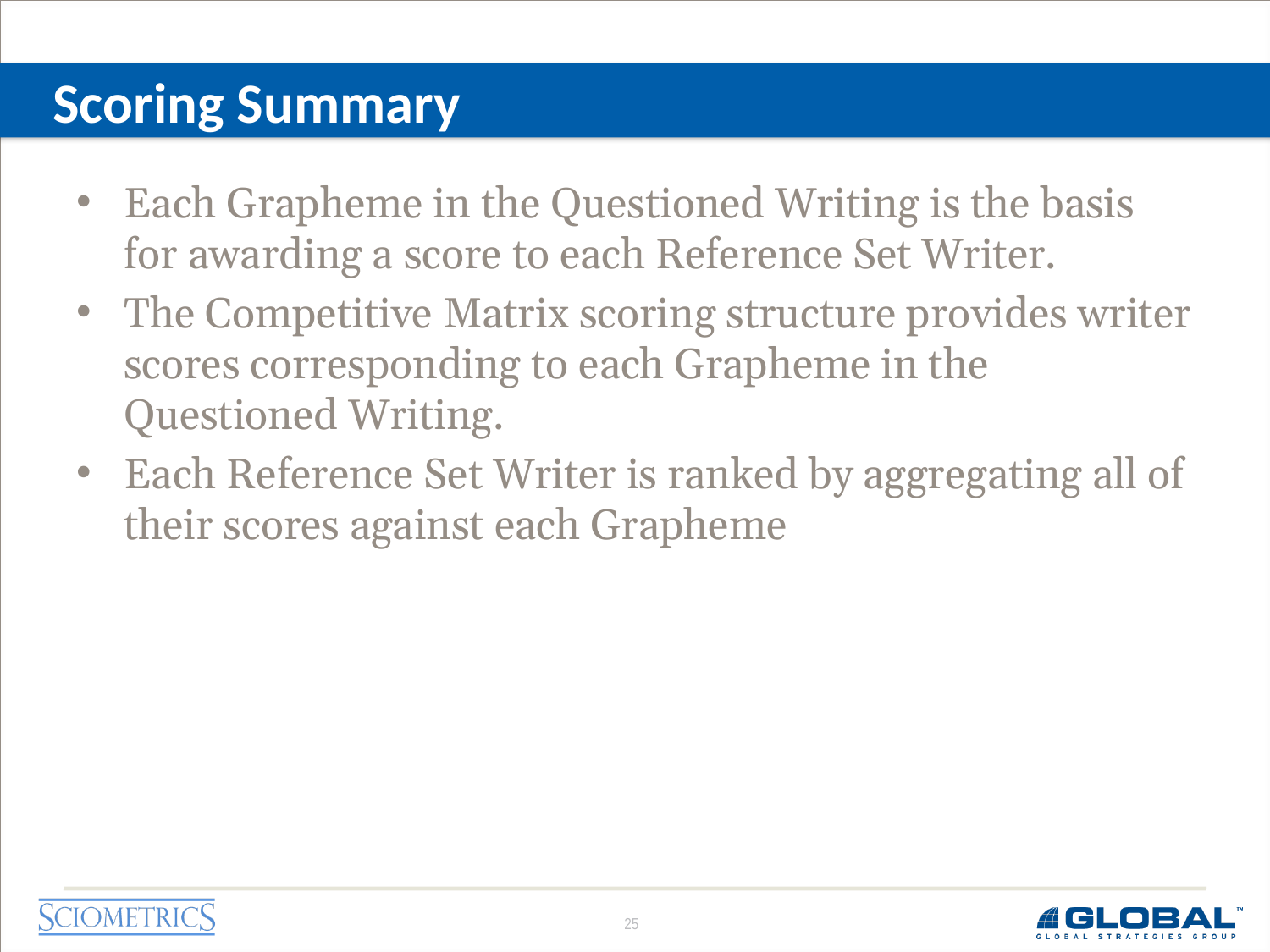

# Scoring Summary
Each Grapheme in the Questioned Writing is the basis for awarding a score to each Reference Set Writer.
The Competitive Matrix scoring structure provides writer scores corresponding to each Grapheme in the Questioned Writing.
Each Reference Set Writer is ranked by aggregating all of their scores against each Grapheme